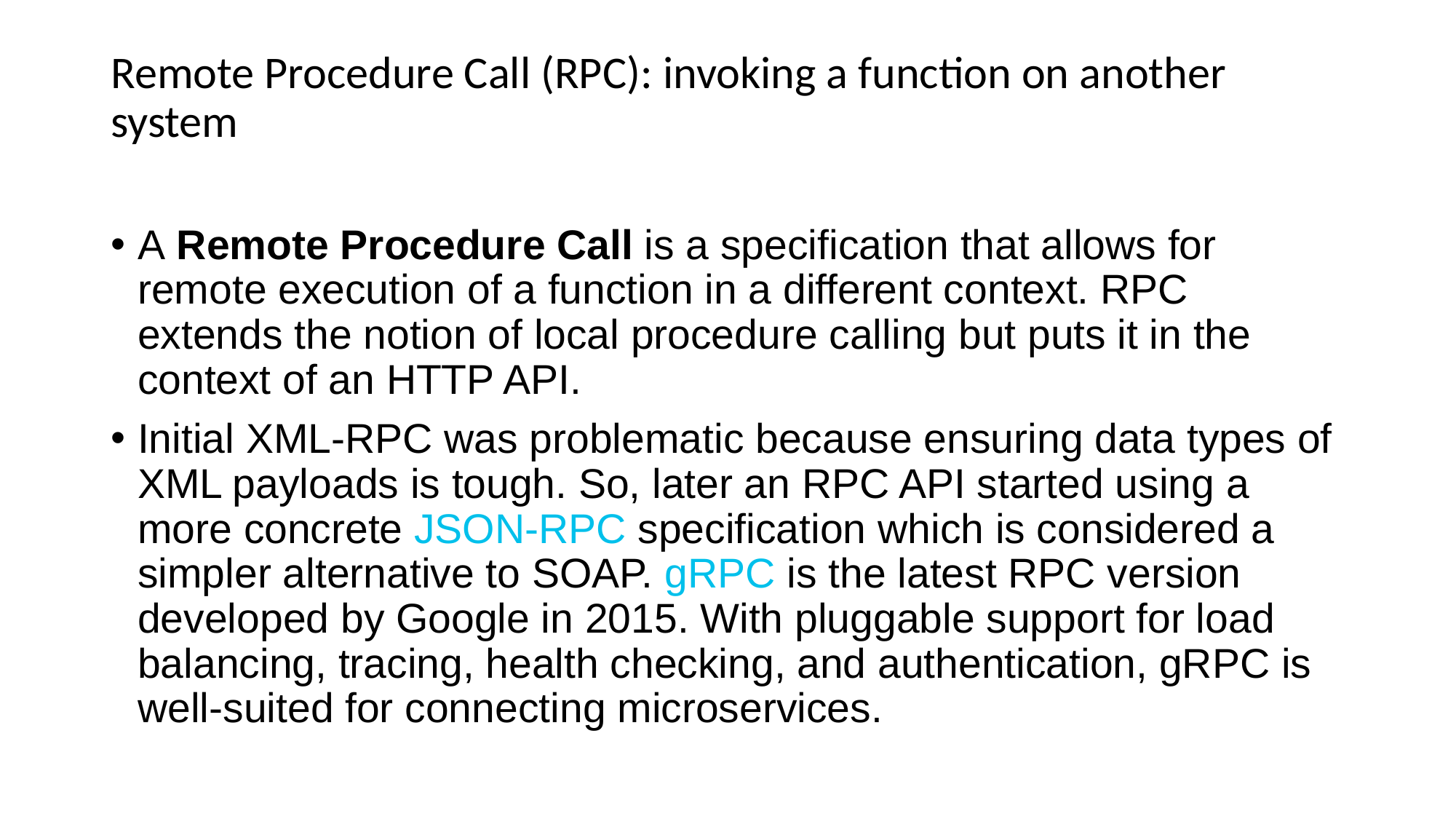

# Remote Procedure Call (RPC): invoking a function on another system
A Remote Procedure Call is a specification that allows for remote execution of a function in a different context. RPC extends the notion of local procedure calling but puts it in the context of an HTTP API.
Initial XML-RPC was problematic because ensuring data types of XML payloads is tough. So, later an RPC API started using a more concrete JSON-RPC specification which is considered a simpler alternative to SOAP. gRPC is the latest RPC version developed by Google in 2015. With pluggable support for load balancing, tracing, health checking, and authentication, gRPC is well-suited for connecting microservices.